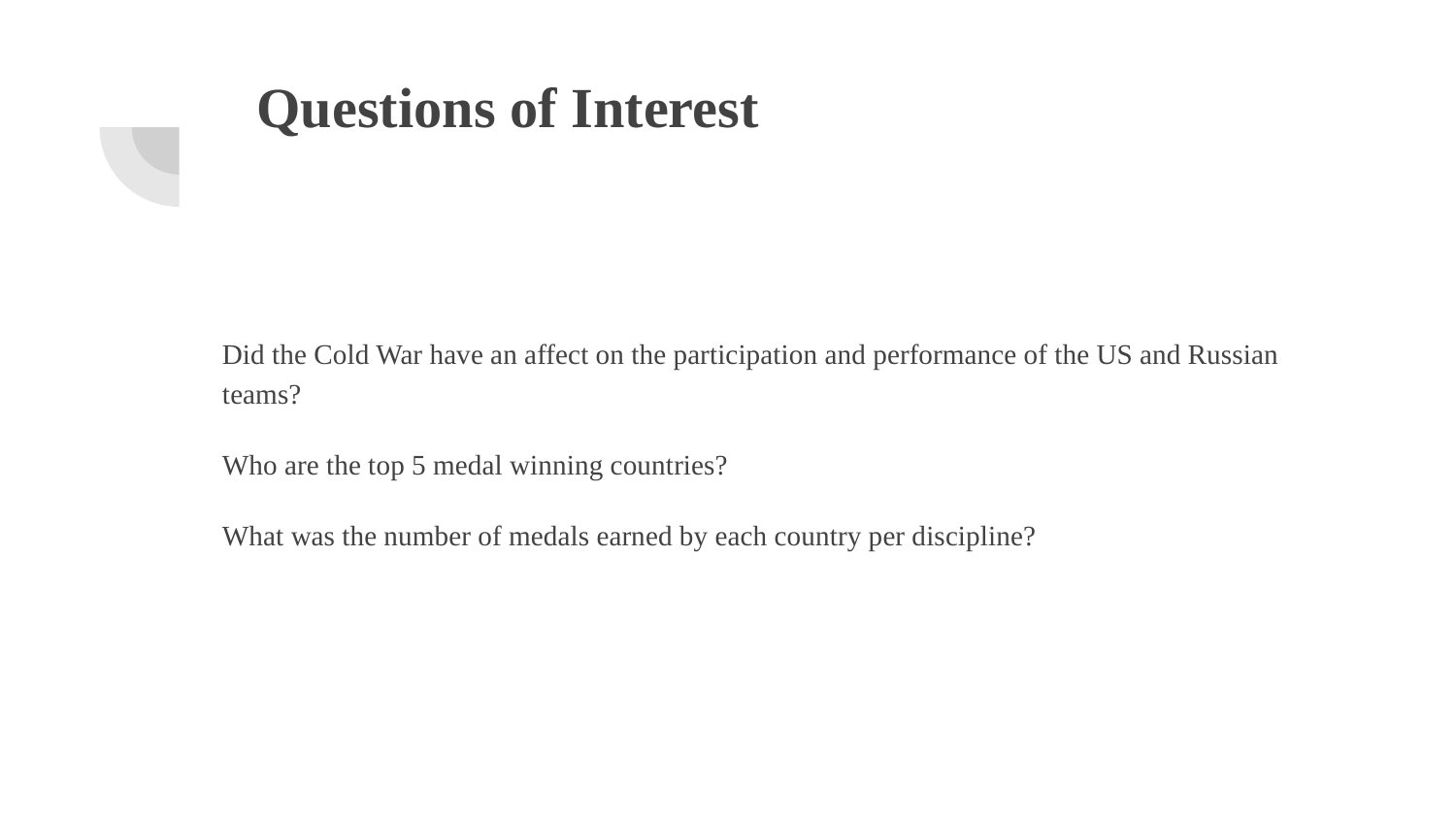

# Questions of Interest
Did the Cold War have an affect on the participation and performance of the US and Russian teams?
Who are the top 5 medal winning countries?
What was the number of medals earned by each country per discipline?